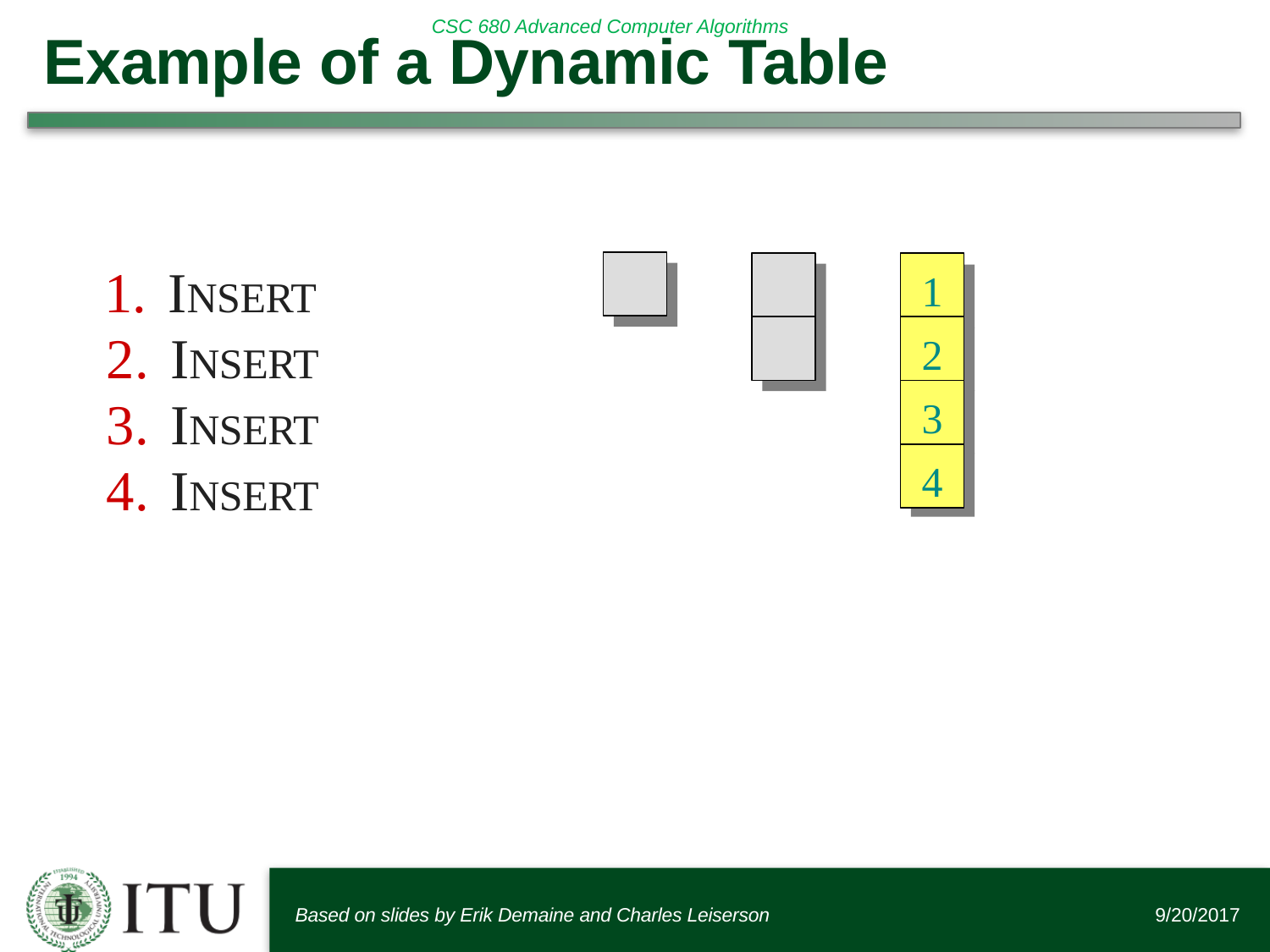

# Example of a Dynamic Table

INSERT
INSERT
INSERT
INSERT

1
2
3
4

Based on slides by Erik Demaine and Charles Leiserson
9/20/2017